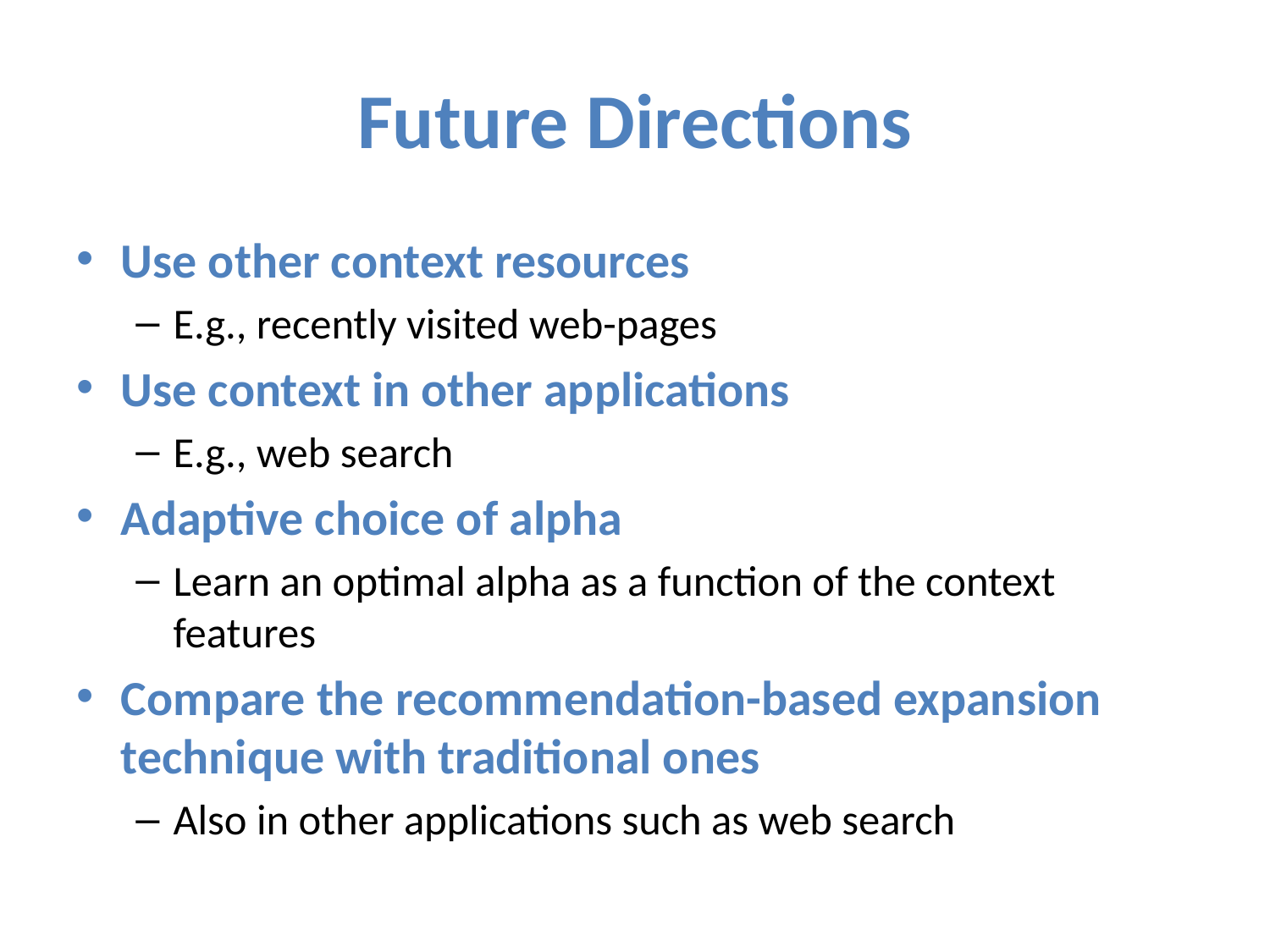

# Future Directions
Use other context resources
E.g., recently visited web-pages
Use context in other applications
E.g., web search
Adaptive choice of alpha
Learn an optimal alpha as a function of the context features
Compare the recommendation-based expansion technique with traditional ones
Also in other applications such as web search